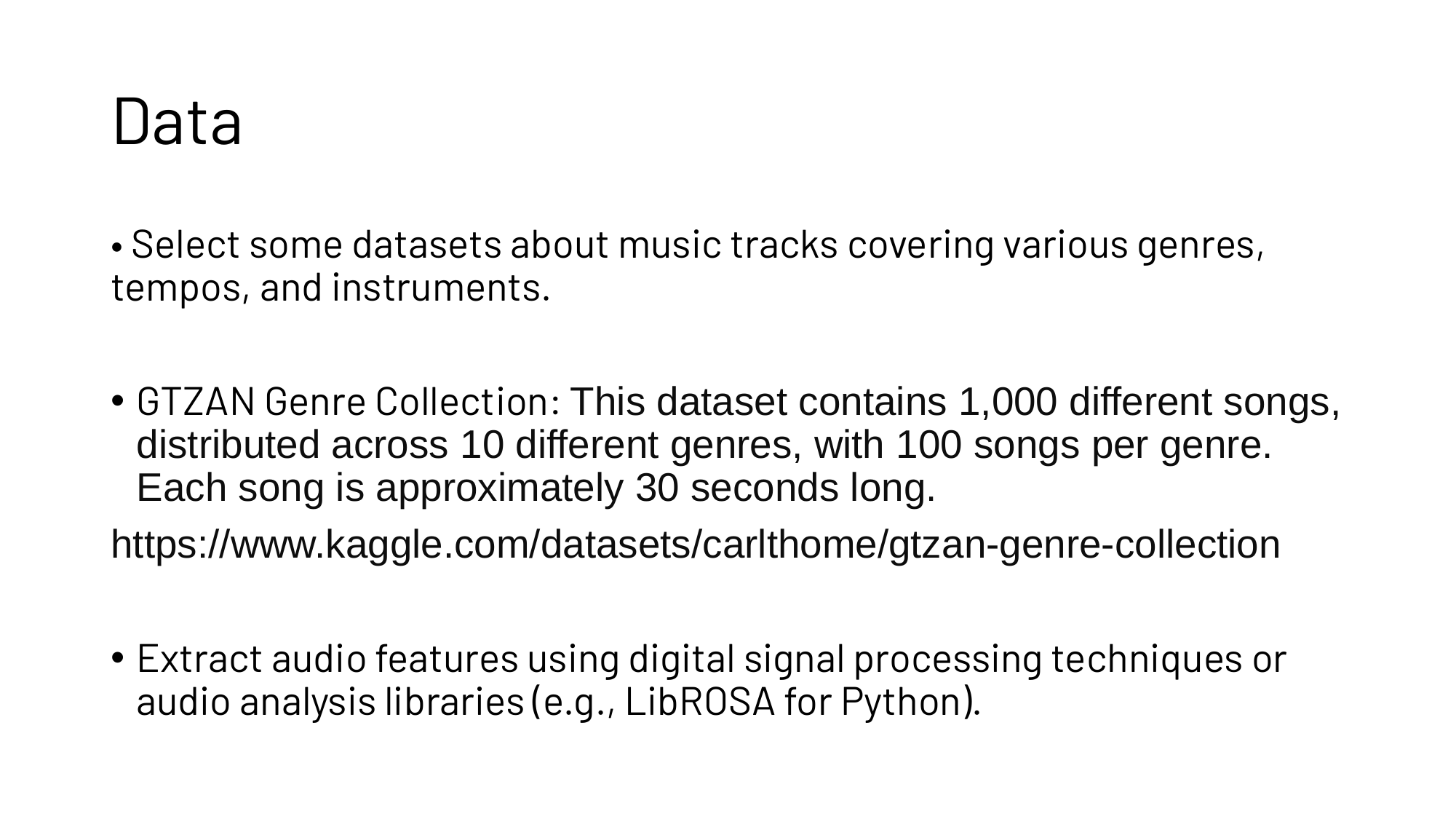

# Data
• Select some datasets about music tracks covering various genres, tempos, and instruments.

GTZAN Genre Collection: This dataset contains 1,000 different songs, distributed across 10 different genres, with 100 songs per genre. Each song is approximately 30 seconds long.
https://www.kaggle.com/datasets/carlthome/gtzan-genre-collection

Extract audio features using digital signal processing techniques or audio analysis libraries (e.g., LibROSA for Python).